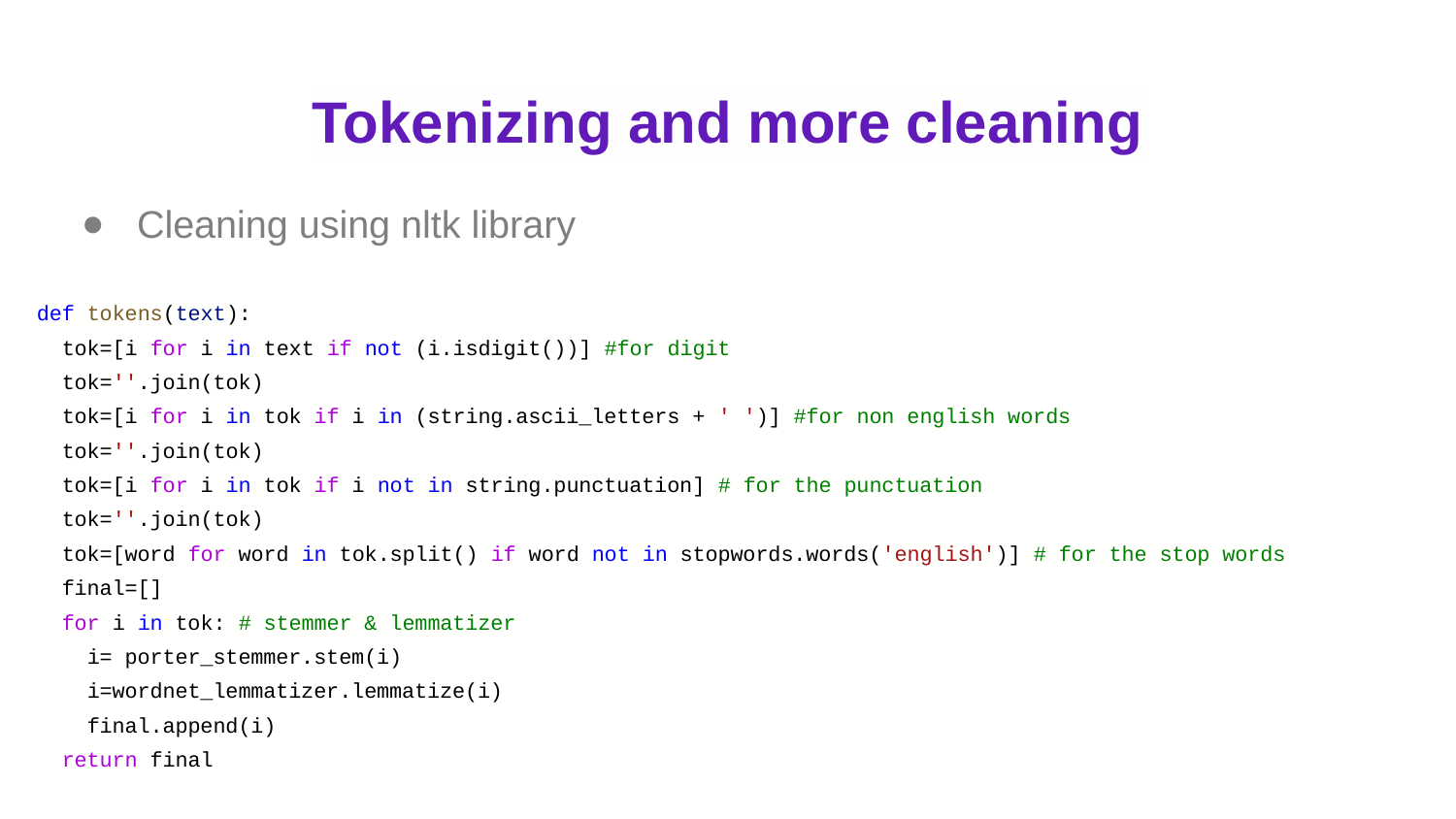

# Tokenizing and more cleaning
Cleaning using nltk library

def tokens(text):
  tok=[i for i in text if not (i.isdigit())] #for digit
  tok=''.join(tok)
  tok=[i for i in tok if i in (string.ascii_letters + ' ')] #for non english words
  tok=''.join(tok)
  tok=[i for i in tok if i not in string.punctuation] # for the punctuation
  tok=''.join(tok)
  tok=[word for word in tok.split() if word not in stopwords.words('english')] # for the stop words
  final=[]
  for i in tok: # stemmer & lemmatizer
    i= porter_stemmer.stem(i)
    i=wordnet_lemmatizer.lemmatize(i)
    final.append(i)
  return final